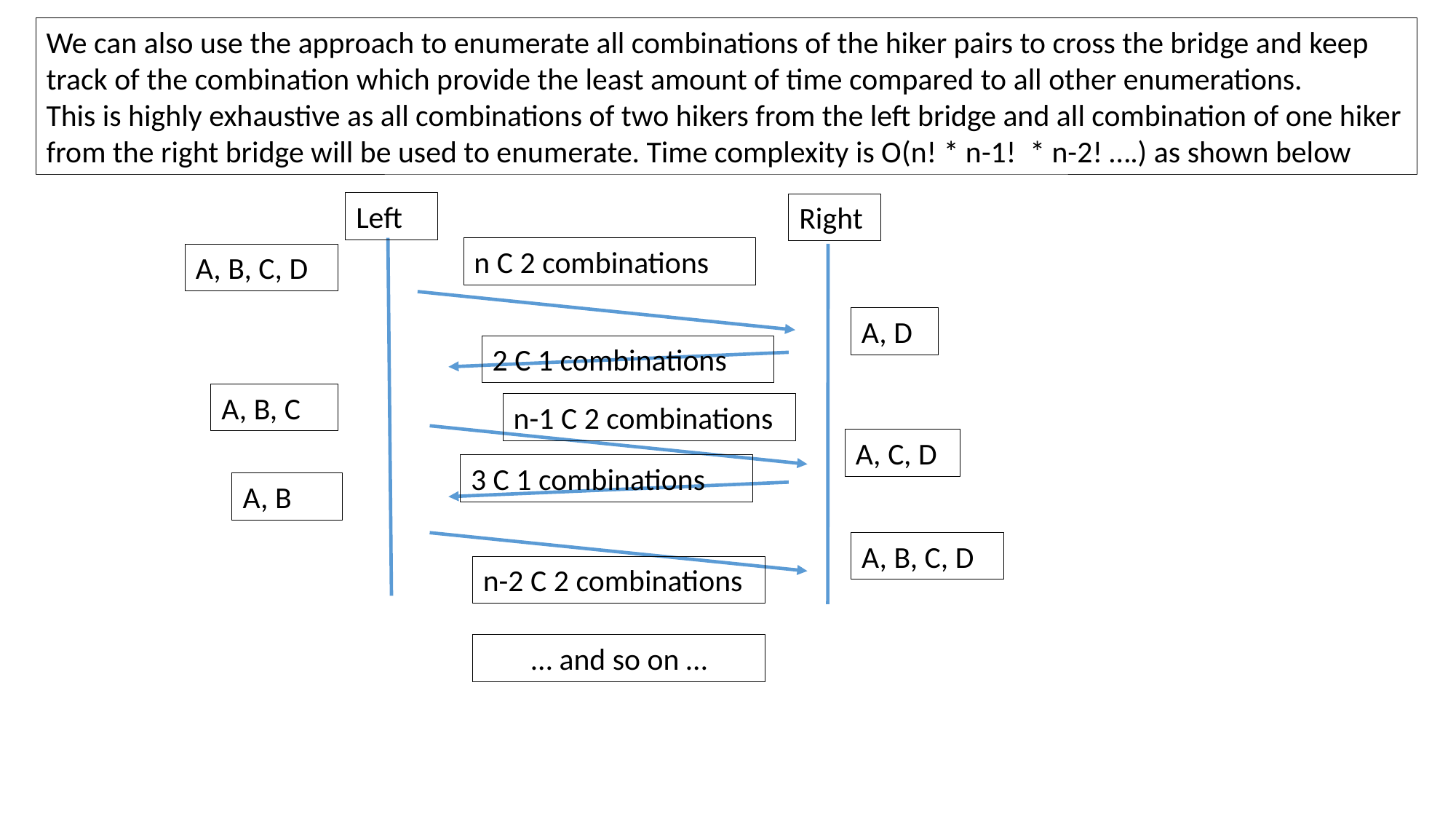

We can also use the approach to enumerate all combinations of the hiker pairs to cross the bridge and keep track of the combination which provide the least amount of time compared to all other enumerations.
This is highly exhaustive as all combinations of two hikers from the left bridge and all combination of one hiker from the right bridge will be used to enumerate. Time complexity is O(n! * n-1!  * n-2! ….) as shown below
Left
Right
n C 2 combinations
A, B, C, D
A, D
2 C 1 combinations
A, B, C
n-1 C 2 combinations
A, C, D
3 C 1 combinations
A, B
A, B, C, D
n-2 C 2 combinations
       … and so on …